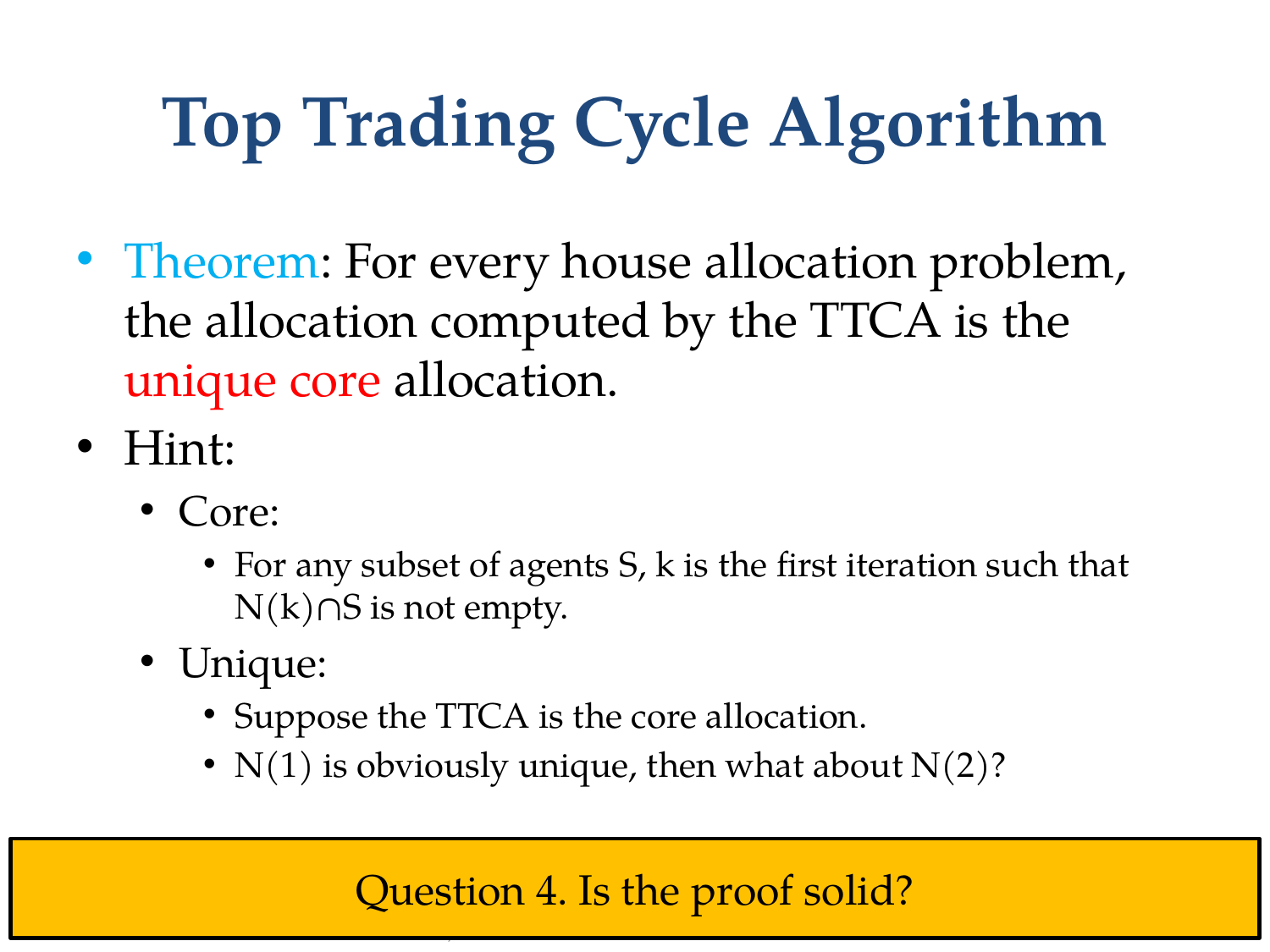

# Top Trading Cycle Algorithm
Theorem: For every house allocation problem, the allocation computed by the TTCA is the unique core allocation.
Hint:
Core:
For any subset of agents S, k is the first iteration such that N(k)∩S is not empty.
Unique:
Suppose the TTCA is the core allocation.
N(1) is obviously unique, then what about N(2)?
Question 4. Is the proof solid?
5/10/2019
Zeng Yuxiang (yzengal@connect.ust.hk)
45